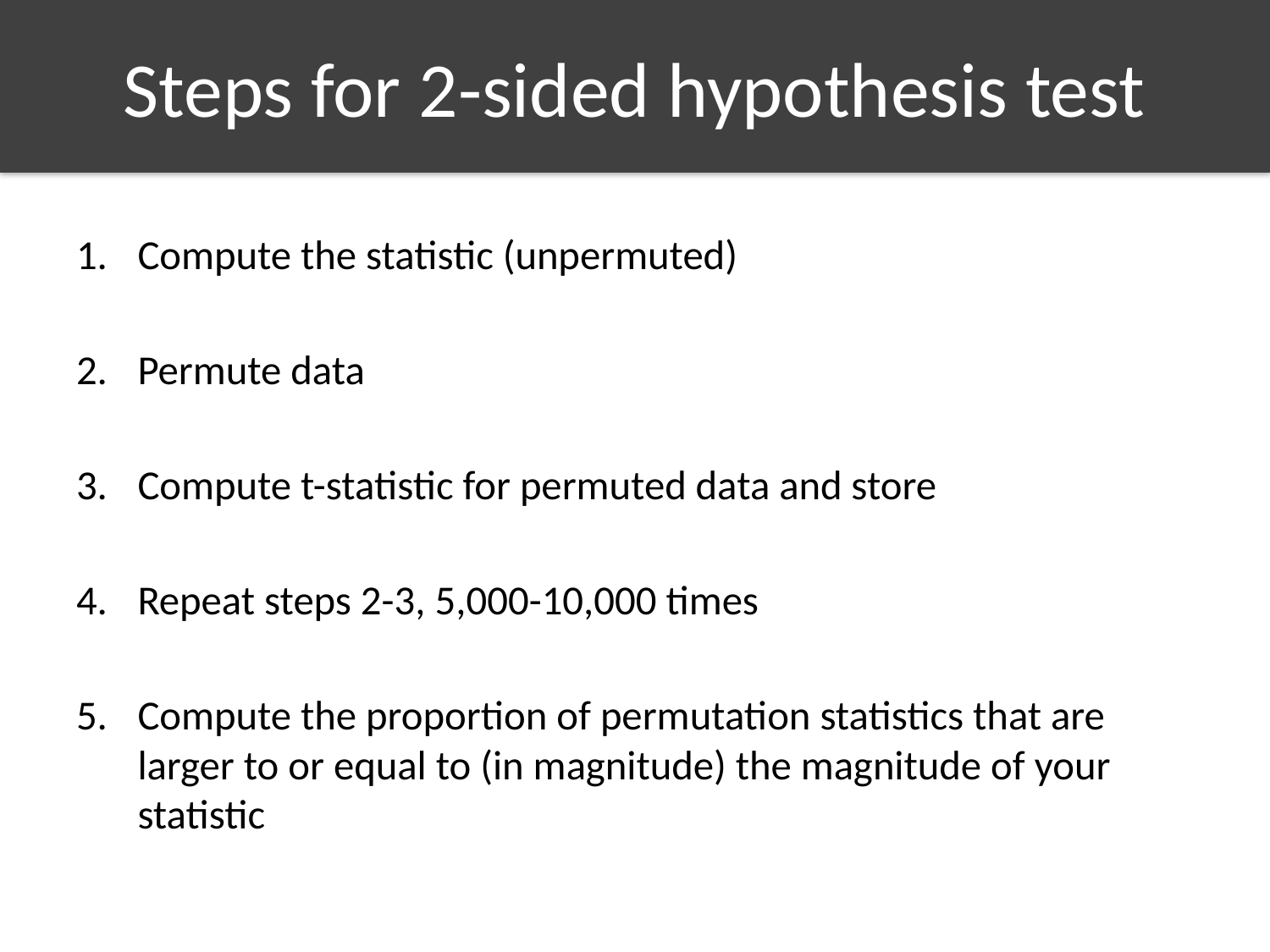

# Steps for 2-sided hypothesis test
Compute the statistic (unpermuted)

Permute data

Compute t-statistic for permuted data and store

Repeat steps 2-3, 5,000-10,000 times

Compute the proportion of permutation statistics that are larger to or equal to (in magnitude) the magnitude of your statistic